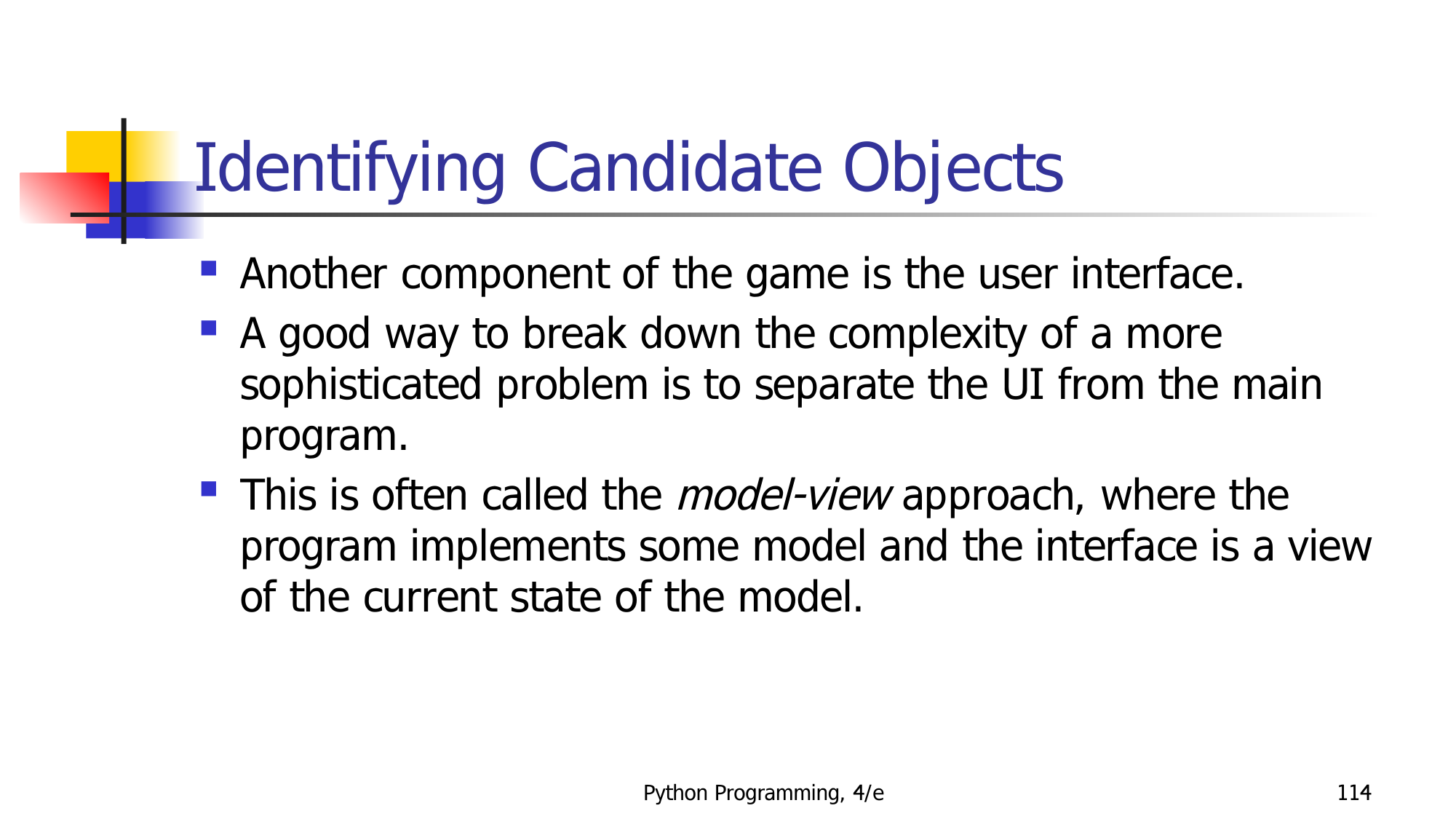

# Identifying Candidate Objects
Another component of the game is the user interface.
A good way to break down the complexity of a more sophisticated problem is to separate the UI from the main program.
This is often called the model-view approach, where the program implements some model and the interface is a view of the current state of the model.
Python Programming, 4/e
114